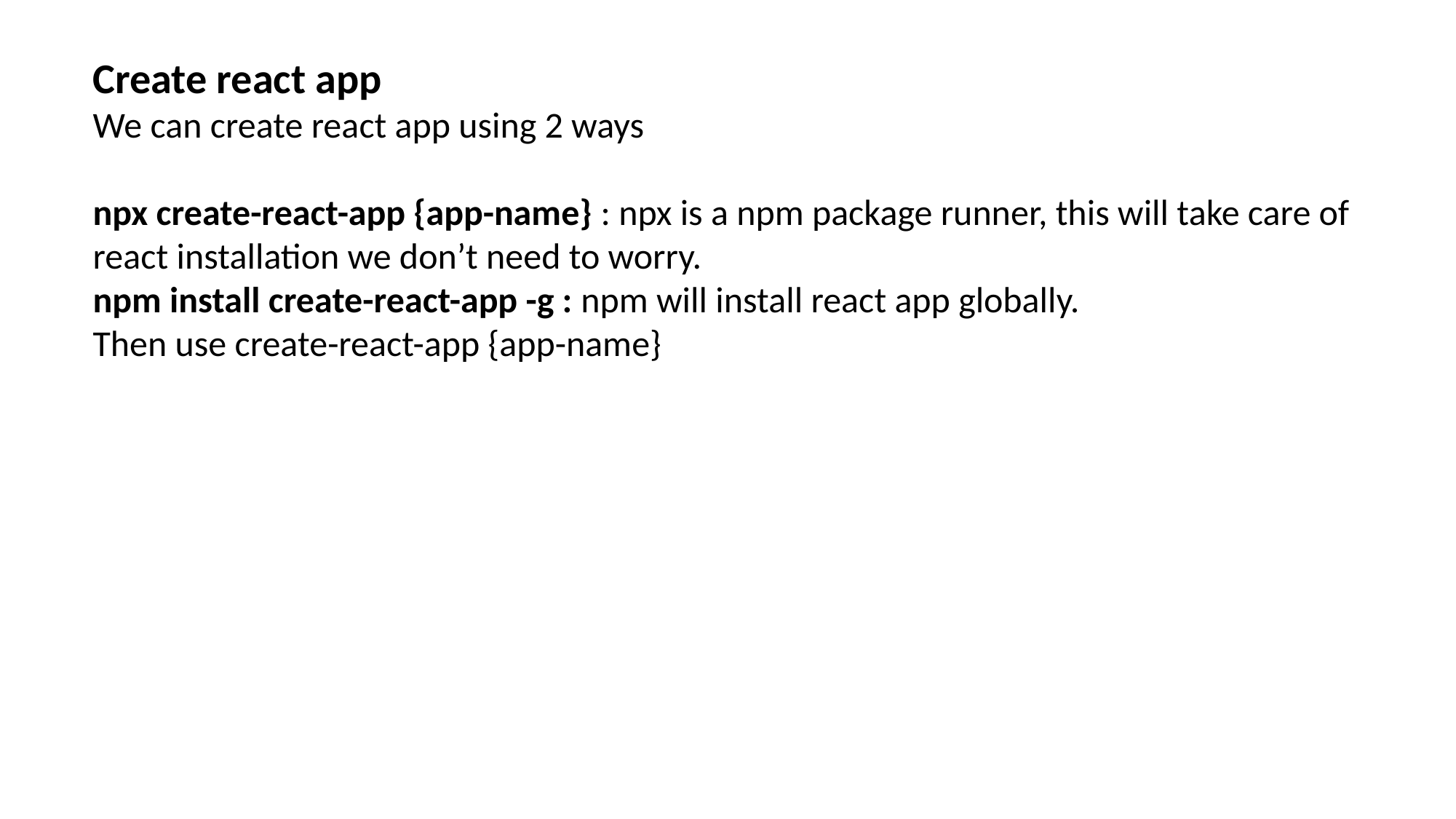

Create react app
We can create react app using 2 ways

npx create-react-app {app-name} : npx is a npm package runner, this will take care of react installation we don’t need to worry.
npm install create-react-app -g : npm will install react app globally.
Then use create-react-app {app-name}